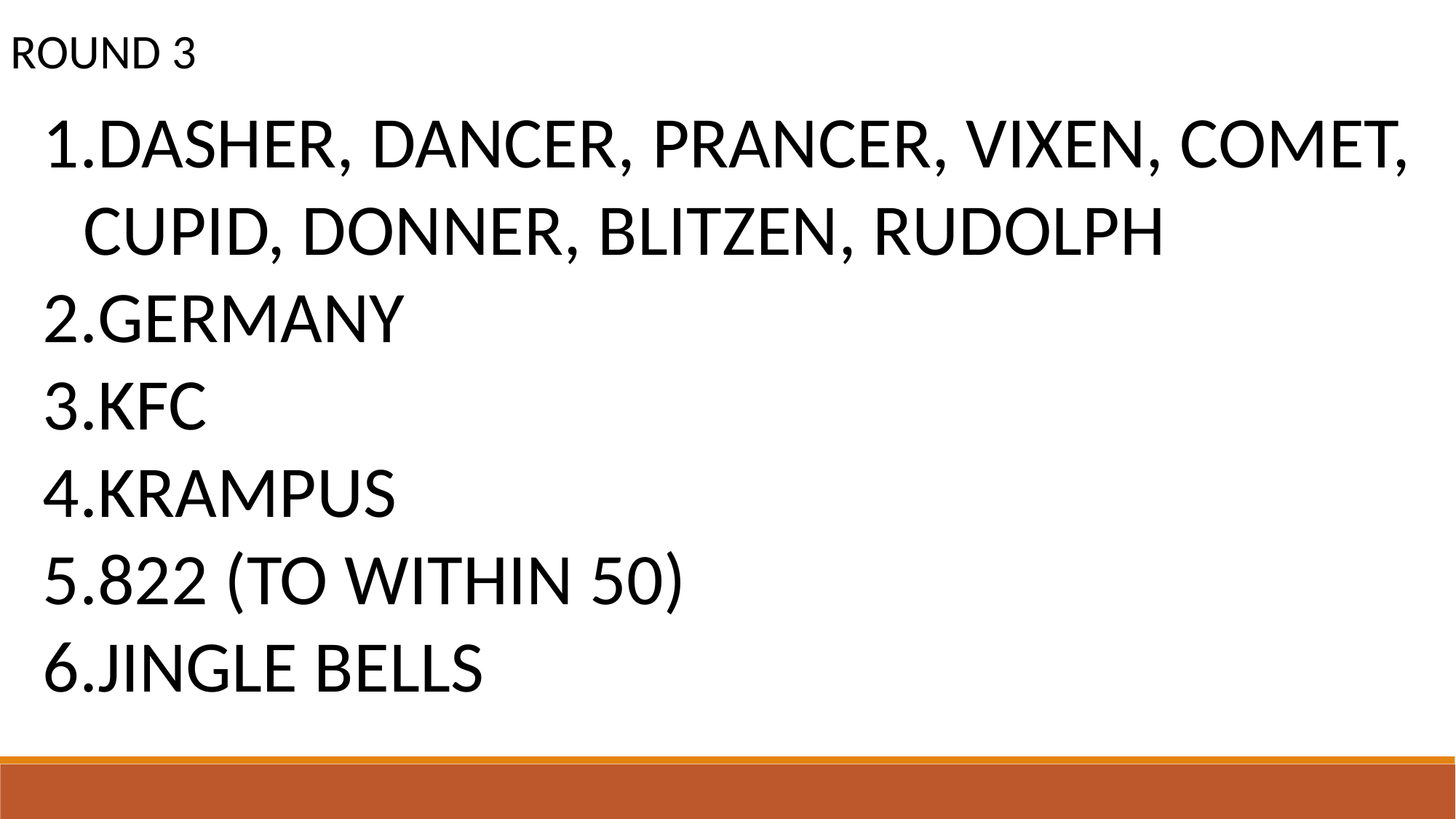

ROUND 3
DASHER, DANCER, PRANCER, VIXEN, COMET, CUPID, DONNER, BLITZEN, RUDOLPH
GERMANY
KFC
KRAMPUS
822 (TO WITHIN 50)
JINGLE BELLS